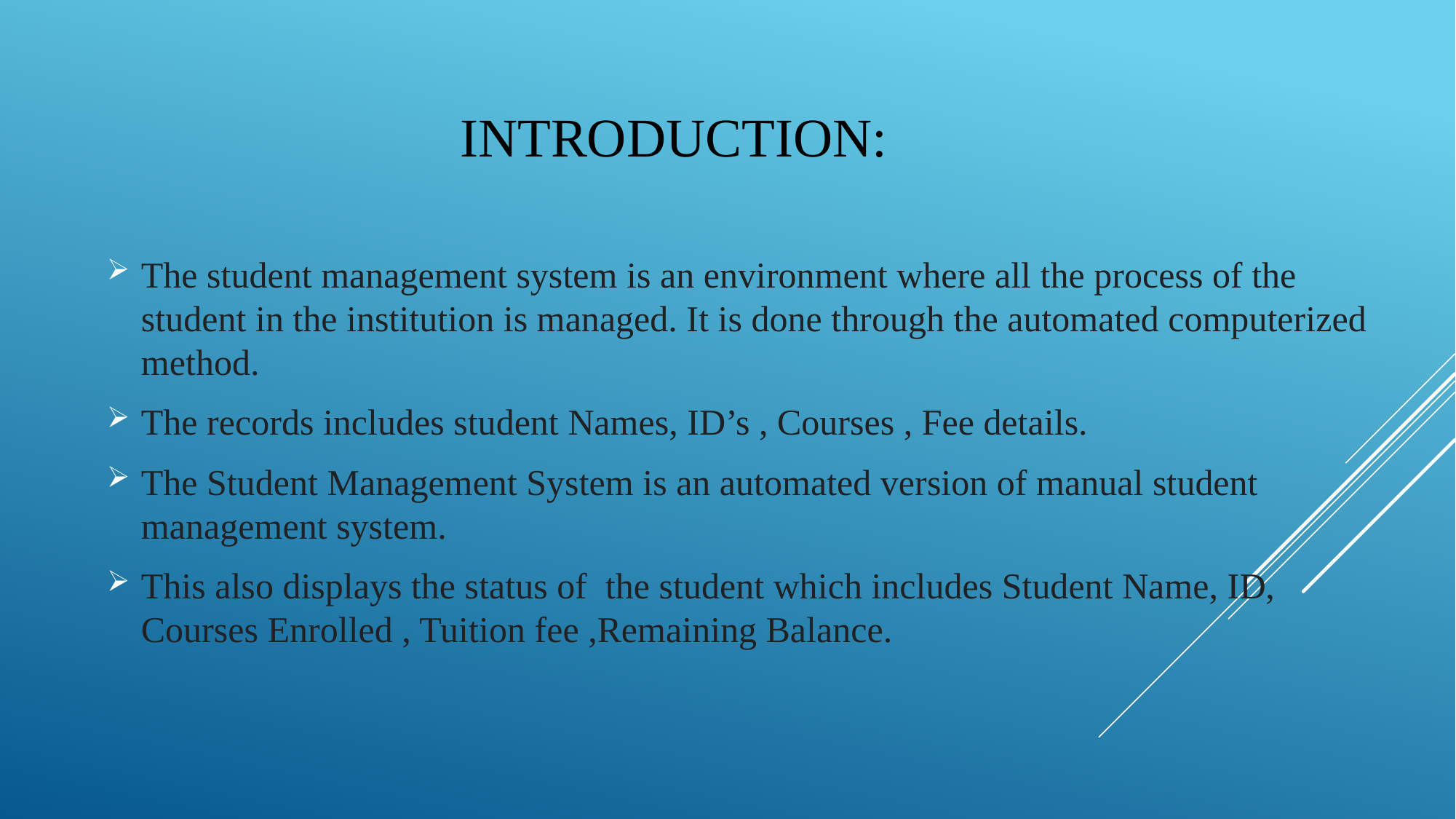

# Introduction:
The student management system is an environment where all the process of the student in the institution is managed. It is done through the automated computerized method.
The records includes student Names, ID’s , Courses , Fee details.
The Student Management System is an automated version of manual student management system.
This also displays the status of  the student which includes Student Name, ID, Courses Enrolled , Tuition fee ,Remaining Balance.